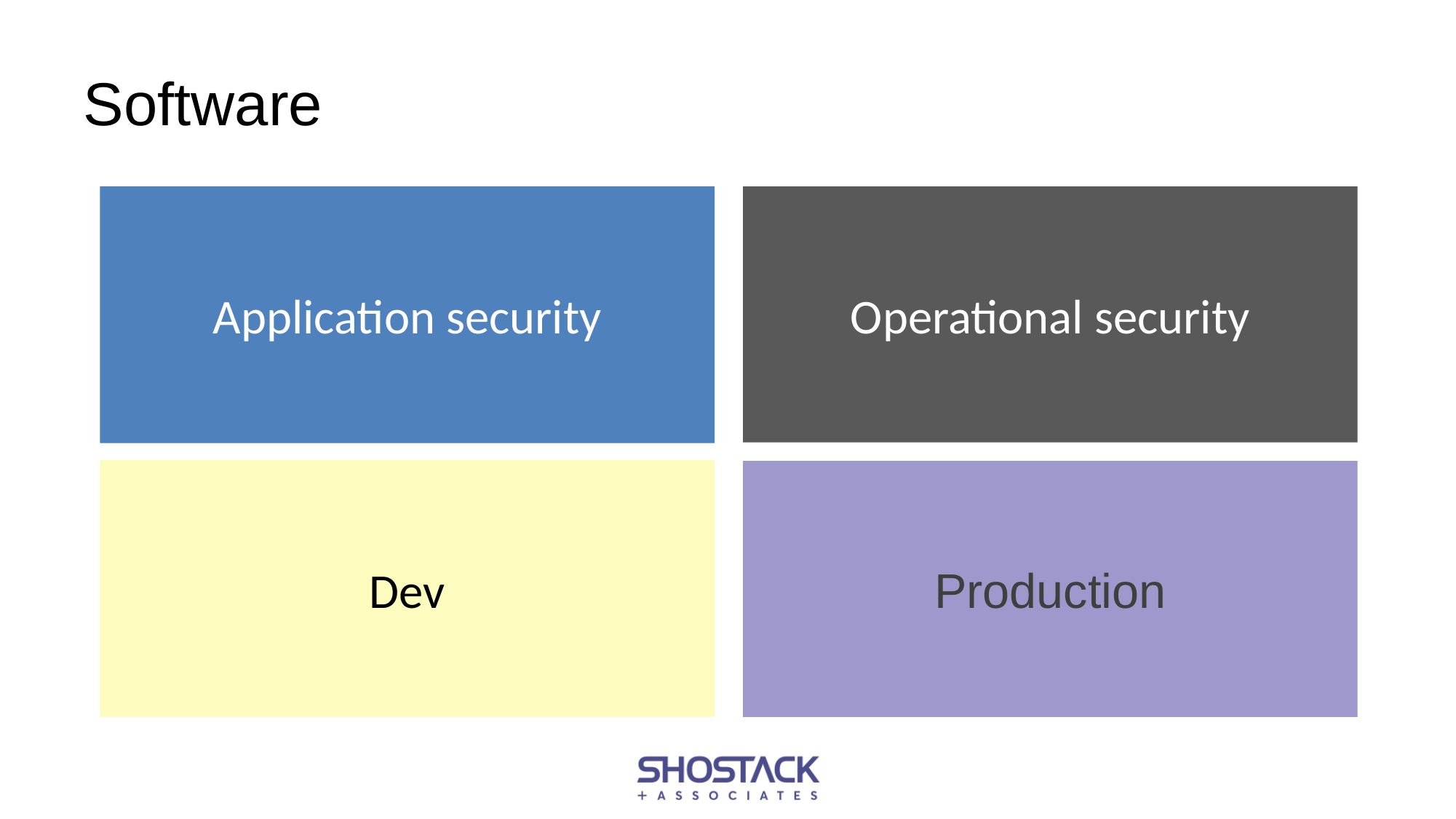

# Software
Operational security
Application security
Dev
Production